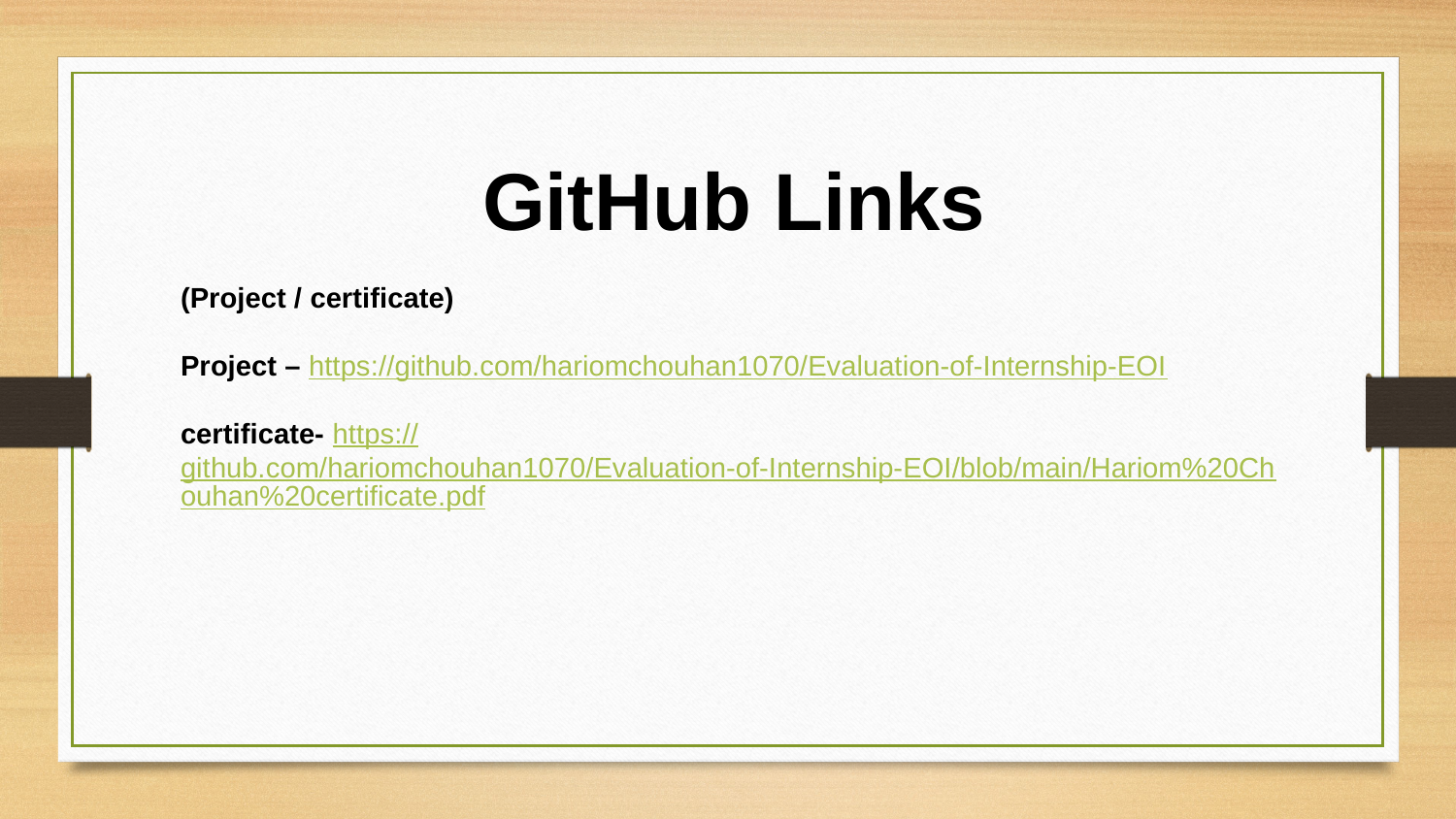

GitHub Links

(Project / certificate)

Project – https://github.com/hariomchouhan1070/Evaluation-of-Internship-EOI

certificate- https://github.com/hariomchouhan1070/Evaluation-of-Internship-EOI/blob/main/Hariom%20Chouhan%20certificate.pdf